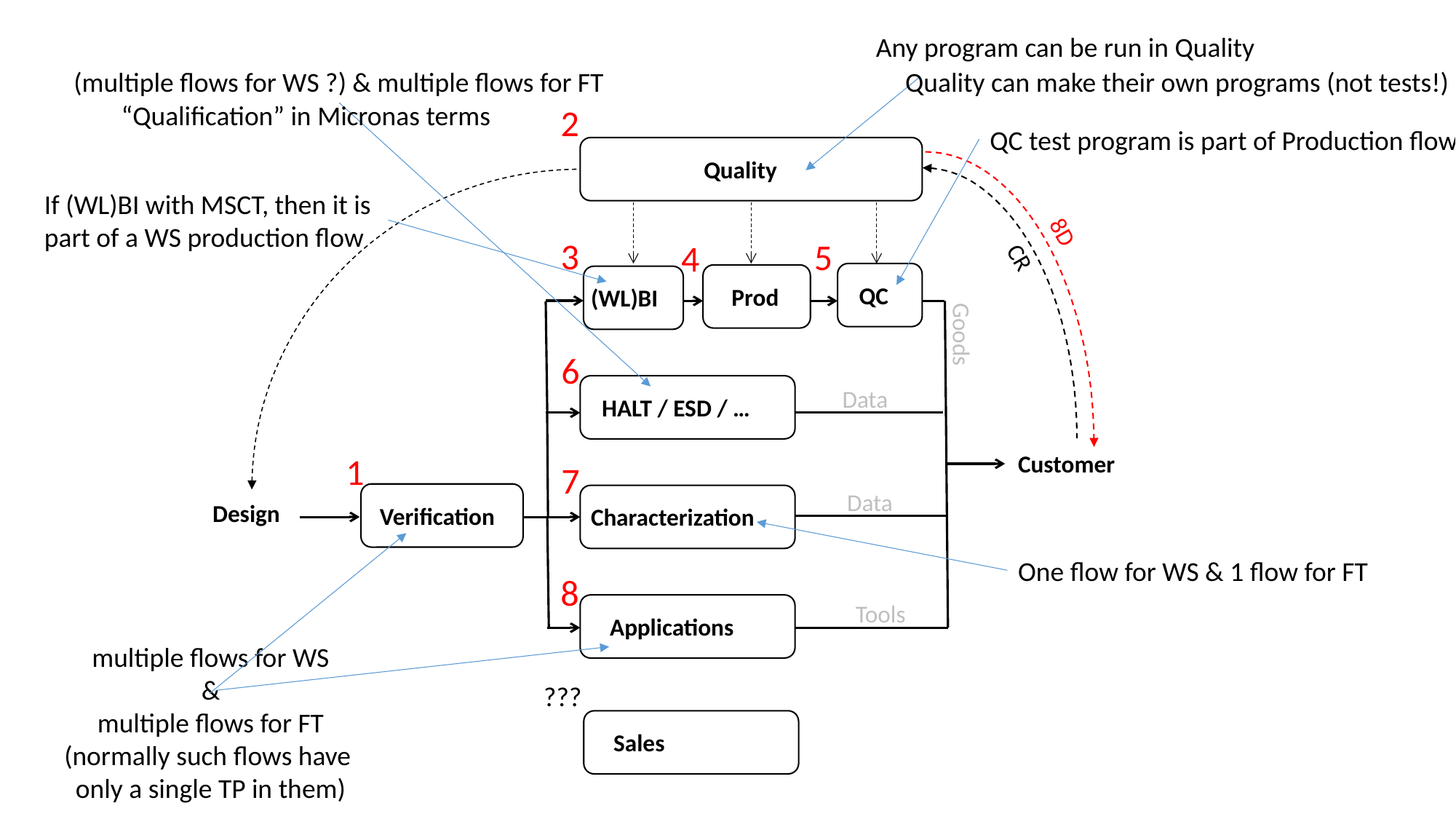

Any program can be run in Quality
Quality can make their own programs (not tests!)
(multiple flows for WS ?) & multiple flows for FT
“Qualification” in Micronas terms
2
QC test program is part of Production flow

Quality

If (WL)BI with MSCT, then it is
part of a WS production flow
8D
3
5
4
CR

QC

Prod

(WL)BI
Goods
6

HALT / ESD / …
Data
1
Customer
7
Data

Verification

Characterization
Design
One flow for WS & 1 flow for FT
8
Tools

Applications
multiple flows for WS
&
multiple flows for FT
(normally such flows have
only a single TP in them)
???

Sales